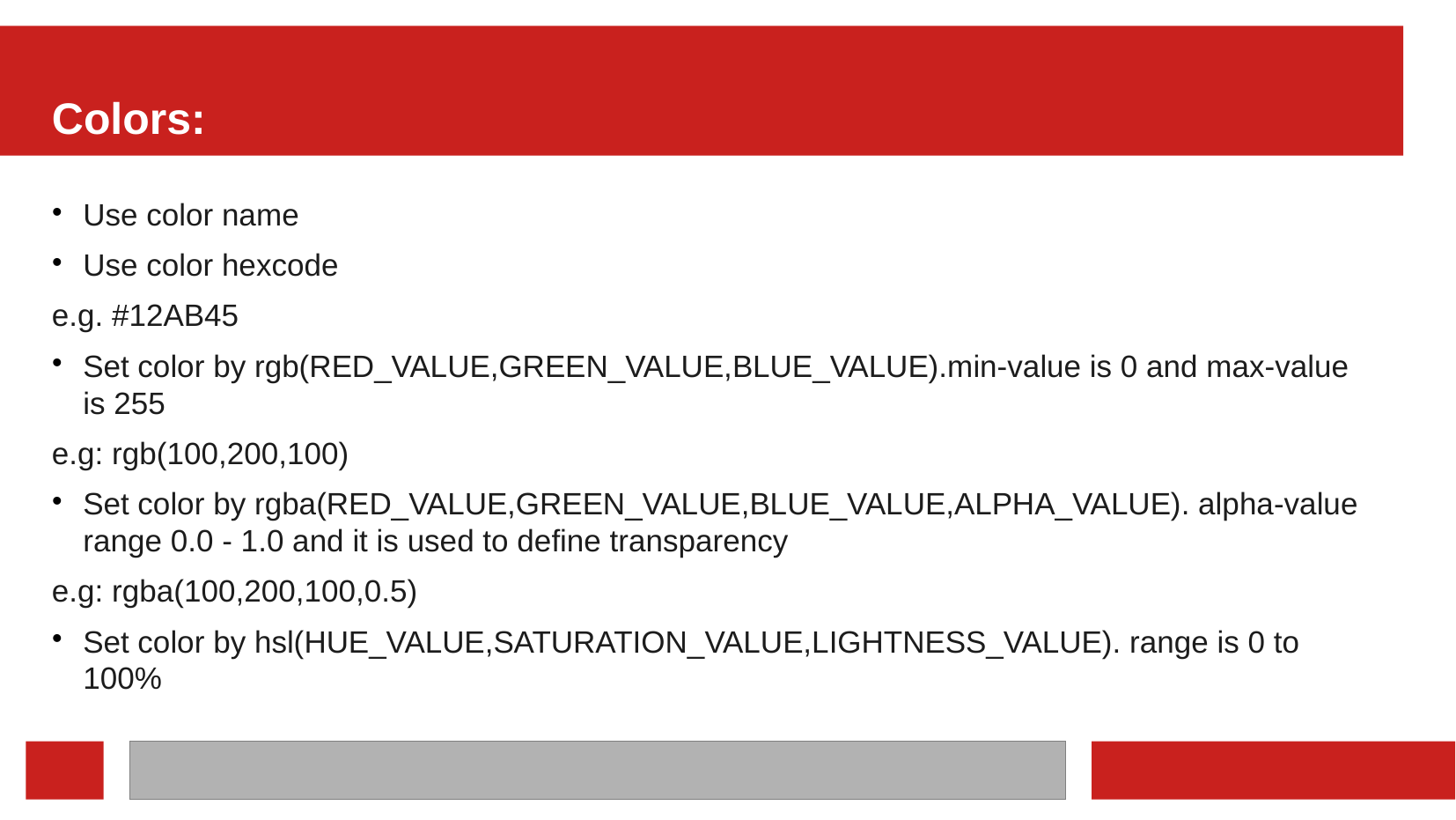

Colors:
Use color name
Use color hexcode
e.g. #12AB45
Set color by rgb(RED_VALUE,GREEN_VALUE,BLUE_VALUE).min-value is 0 and max-value is 255
e.g: rgb(100,200,100)
Set color by rgba(RED_VALUE,GREEN_VALUE,BLUE_VALUE,ALPHA_VALUE). alpha-value range 0.0 - 1.0 and it is used to define transparency
e.g: rgba(100,200,100,0.5)
Set color by hsl(HUE_VALUE,SATURATION_VALUE,LIGHTNESS_VALUE). range is 0 to 100%